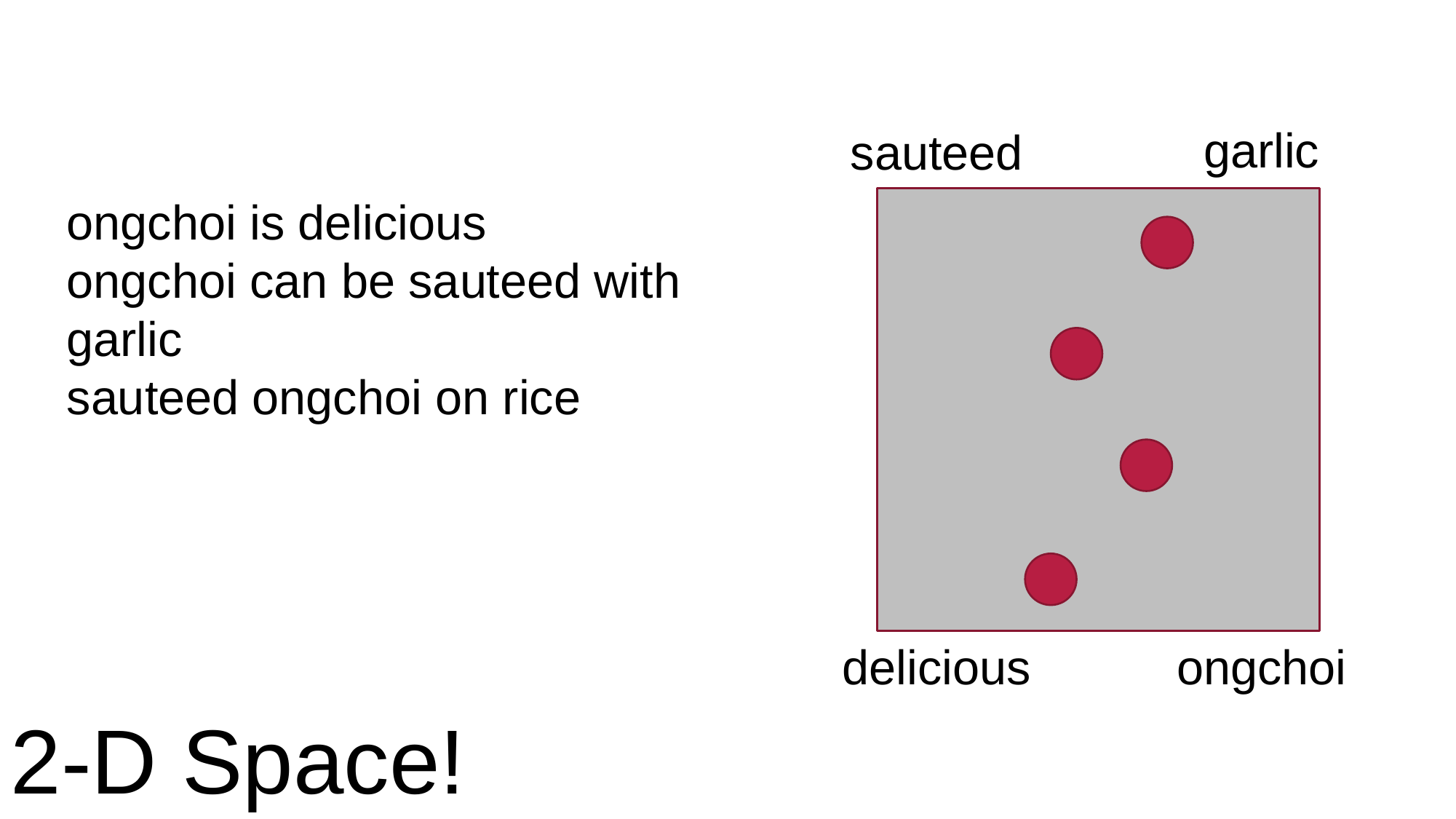

garlic
sauteed
ongchoi is delicious
ongchoi can be sauteed with garlic
sauteed ongchoi on rice

delicious
ongchoi
2-D Space!